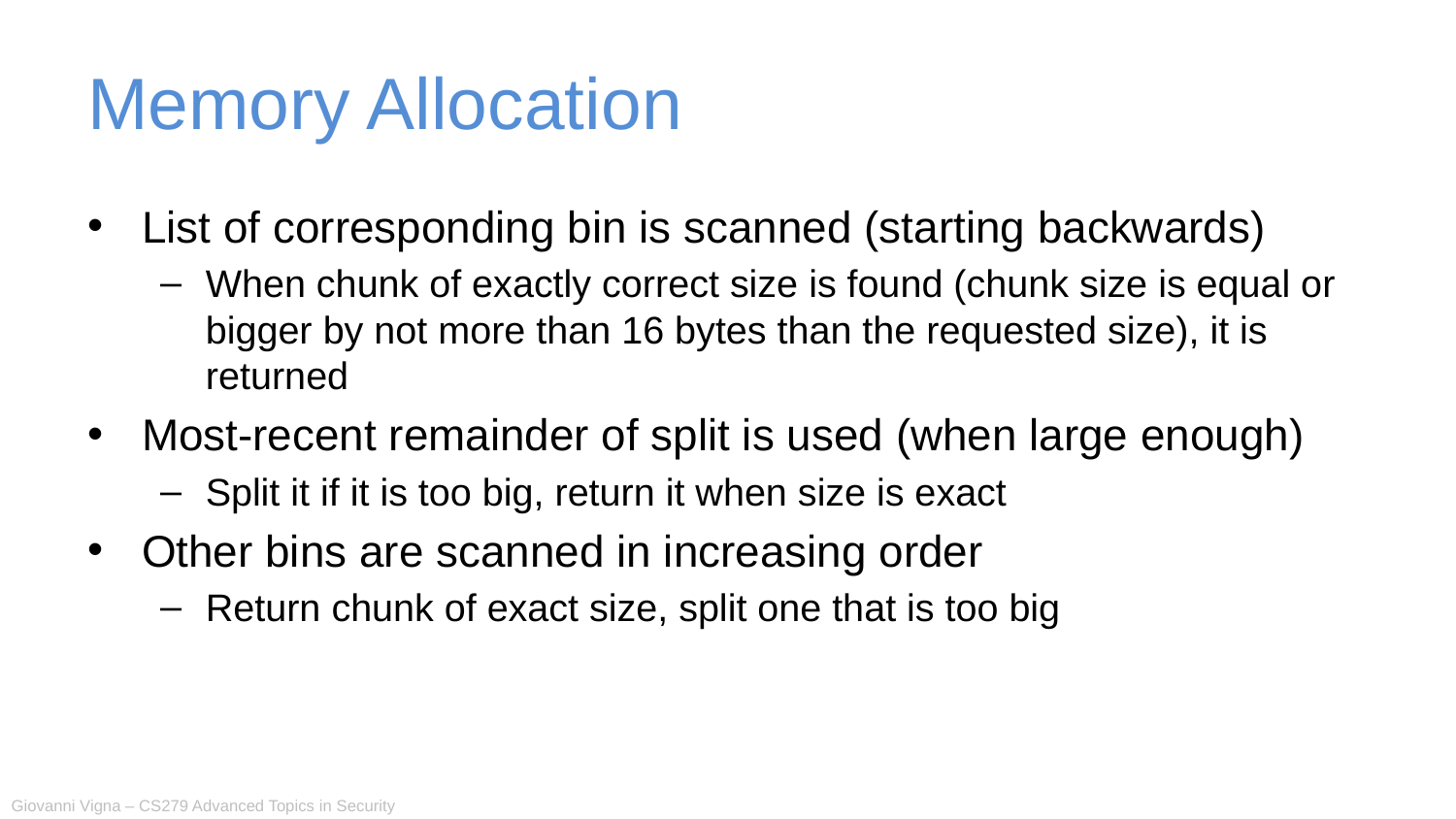

# Memory Allocation
List of corresponding bin is scanned (starting backwards)
When chunk of exactly correct size is found (chunk size is equal or bigger by not more than 16 bytes than the requested size), it is returned
Most-recent remainder of split is used (when large enough)
Split it if it is too big, return it when size is exact
Other bins are scanned in increasing order
Return chunk of exact size, split one that is too big